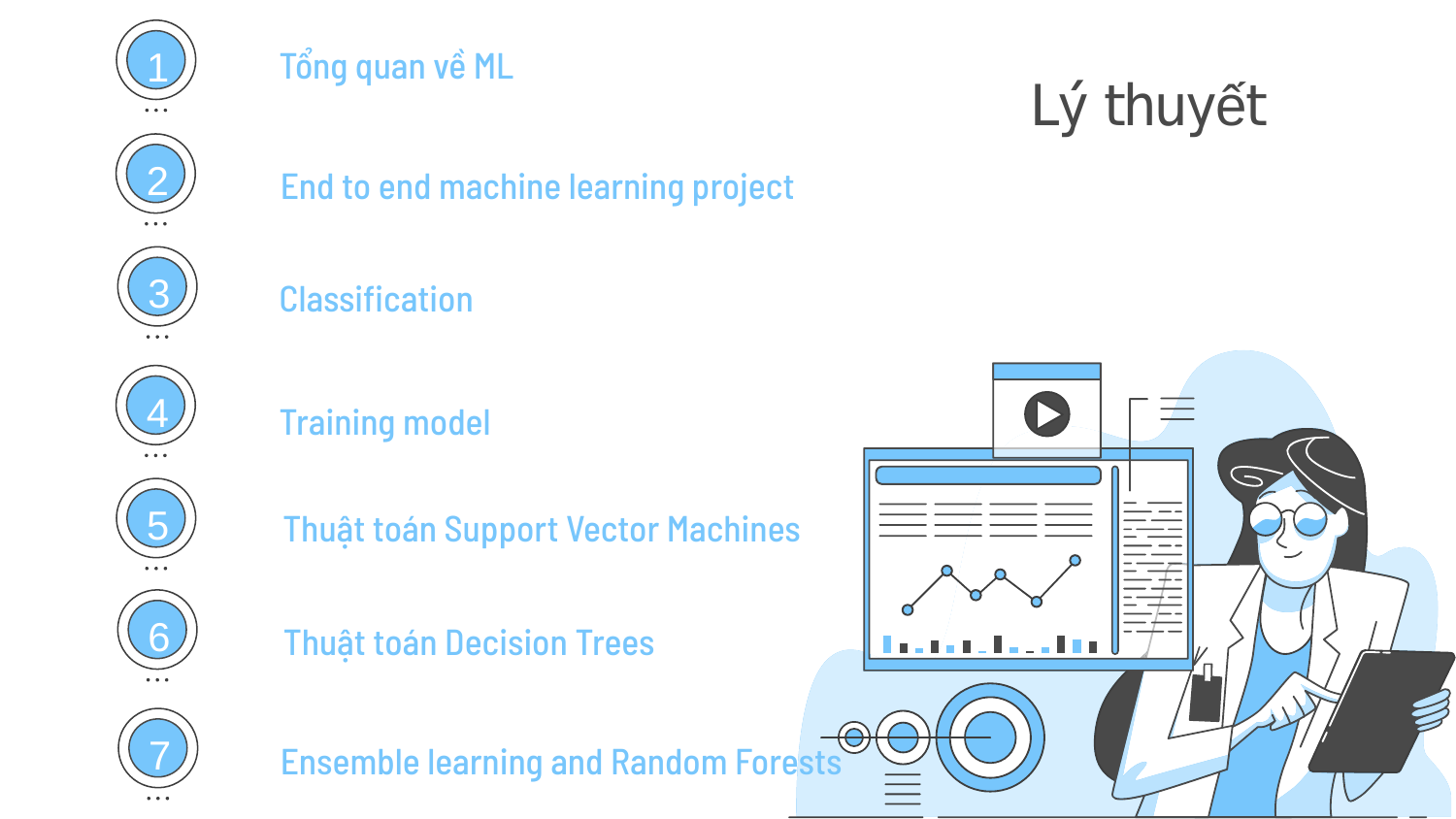

Tổng quan về ML
1
# Lý thuyết

End to end machine learning project
2

Classification
3

Training model
4

Thuật toán Support Vector Machines
5

Thuật toán Decision Trees
6

Ensemble learning and Random Forests
7